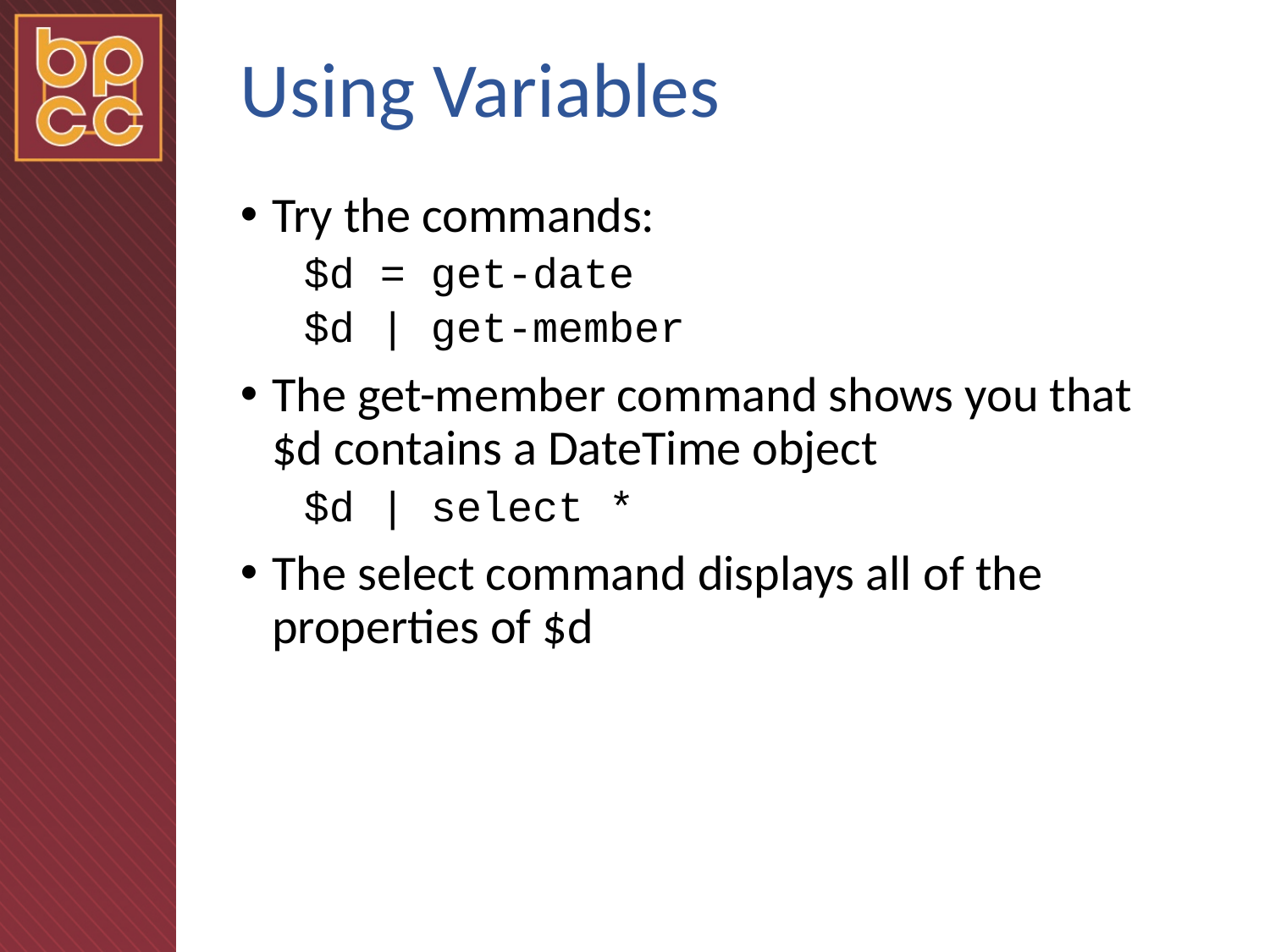

# Using Variables
Try the commands:
$d = get-date
$d | get-member
The get-member command shows you that $d contains a DateTime object
$d | select *
The select command displays all of the properties of $d